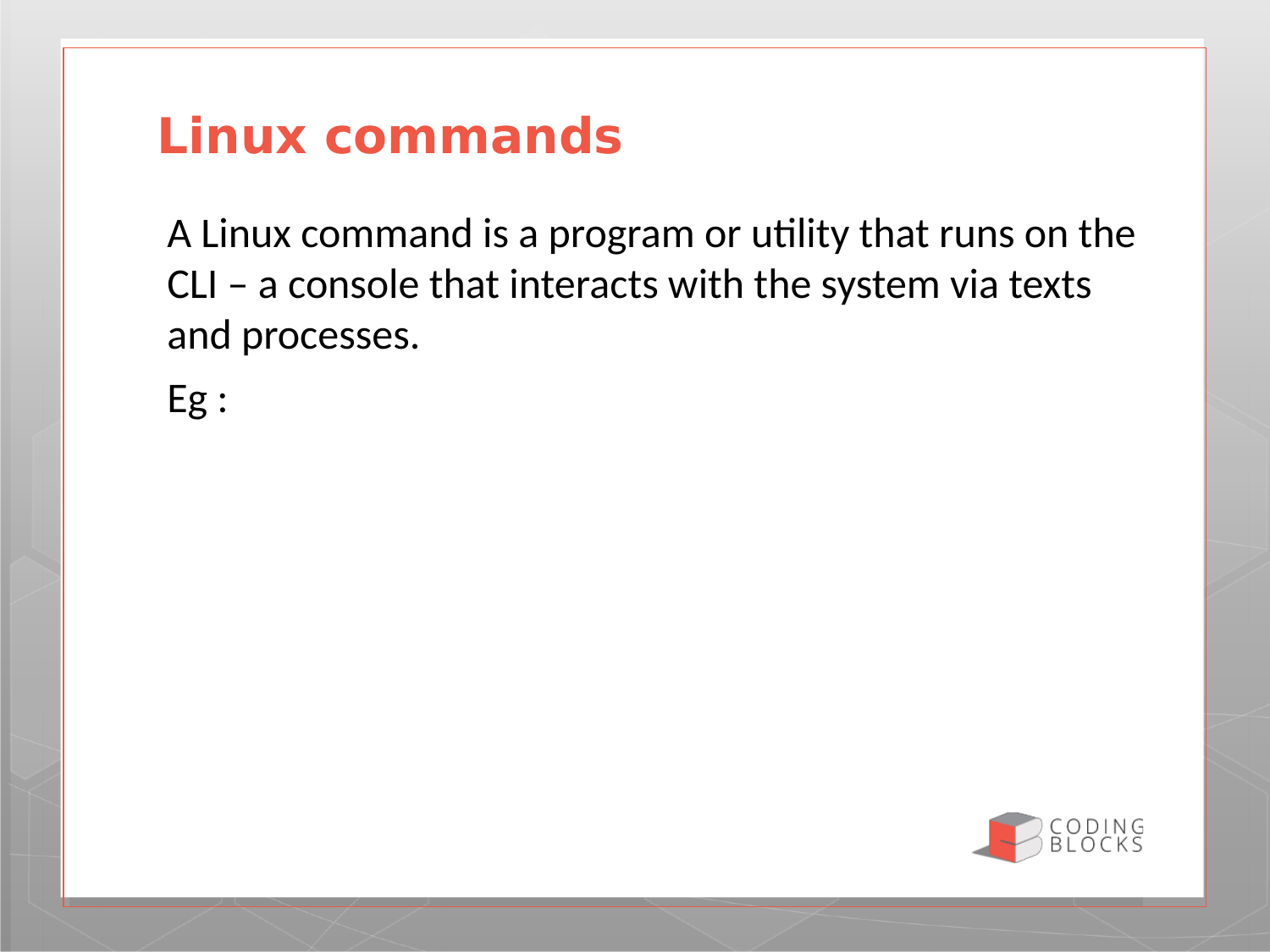

# Linux commands
A Linux command is a program or utility that runs on the CLI – a console that interacts with the system via texts and processes.
Eg :